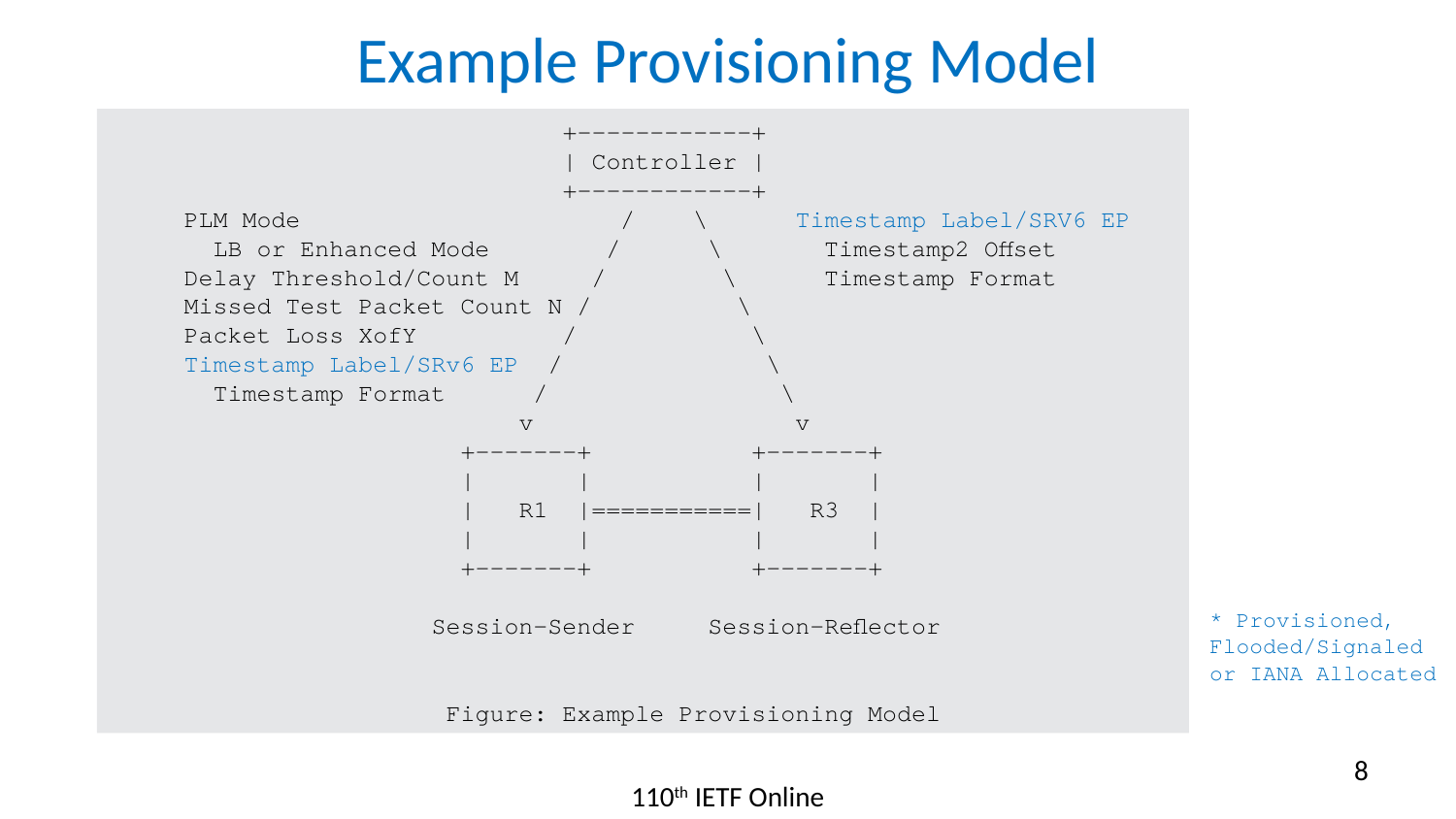

# Example Provisioning Model
                               +------------+
                               | Controller |
                               +------------+
     PLM Mode                      /    \      Timestamp Label/SRV6 EP
       LB or Enhanced Mode        /      \       Timestamp2 Offset
     Delay Threshold/Count M     /        \      Timestamp Format
     Missed Test Packet Count N /          \
     Packet Loss XofY          /            \
     Timestamp Label/SRv6 EP  /              \
       Timestamp Format      /                \
                            v                  v
                        +-------+           +-------+
                        |       |           |       |
                        |   R1  |===========|   R3  |
                        |       |           |       |
                        +-------+           +-------+

                      Session-Sender     Session-Reflector

                       Figure: Example Provisioning Model
* Provisioned, Flooded/Signaled or IANA Allocated
8
110th IETF Online